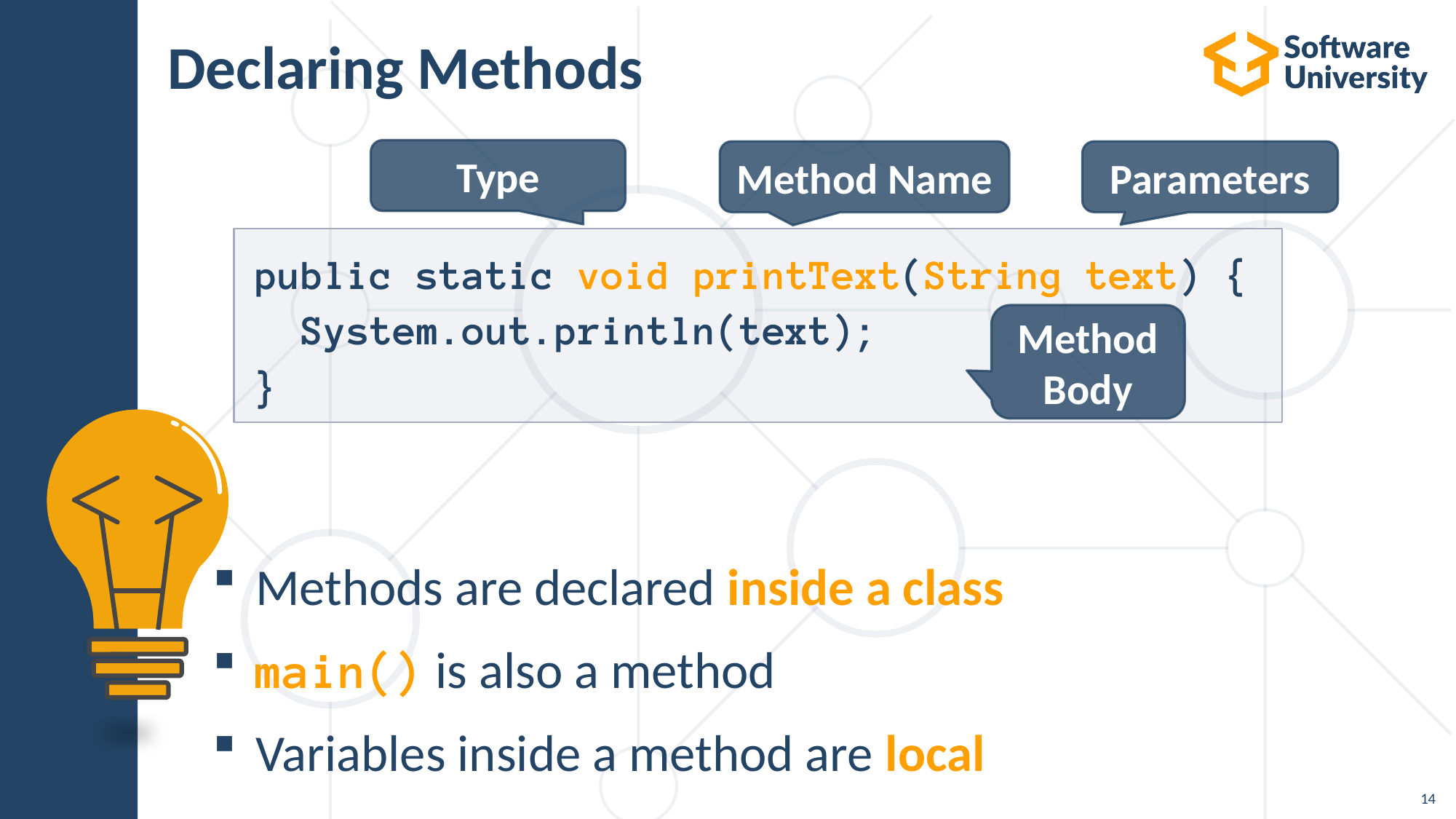

# Declaring Methods

Methods are declared inside a class
main() is also a method
Variables inside a method are local

Type
Method Name
Parameters
public static void printText(String text) {
  System.out.println(text);
}
Method Body
14